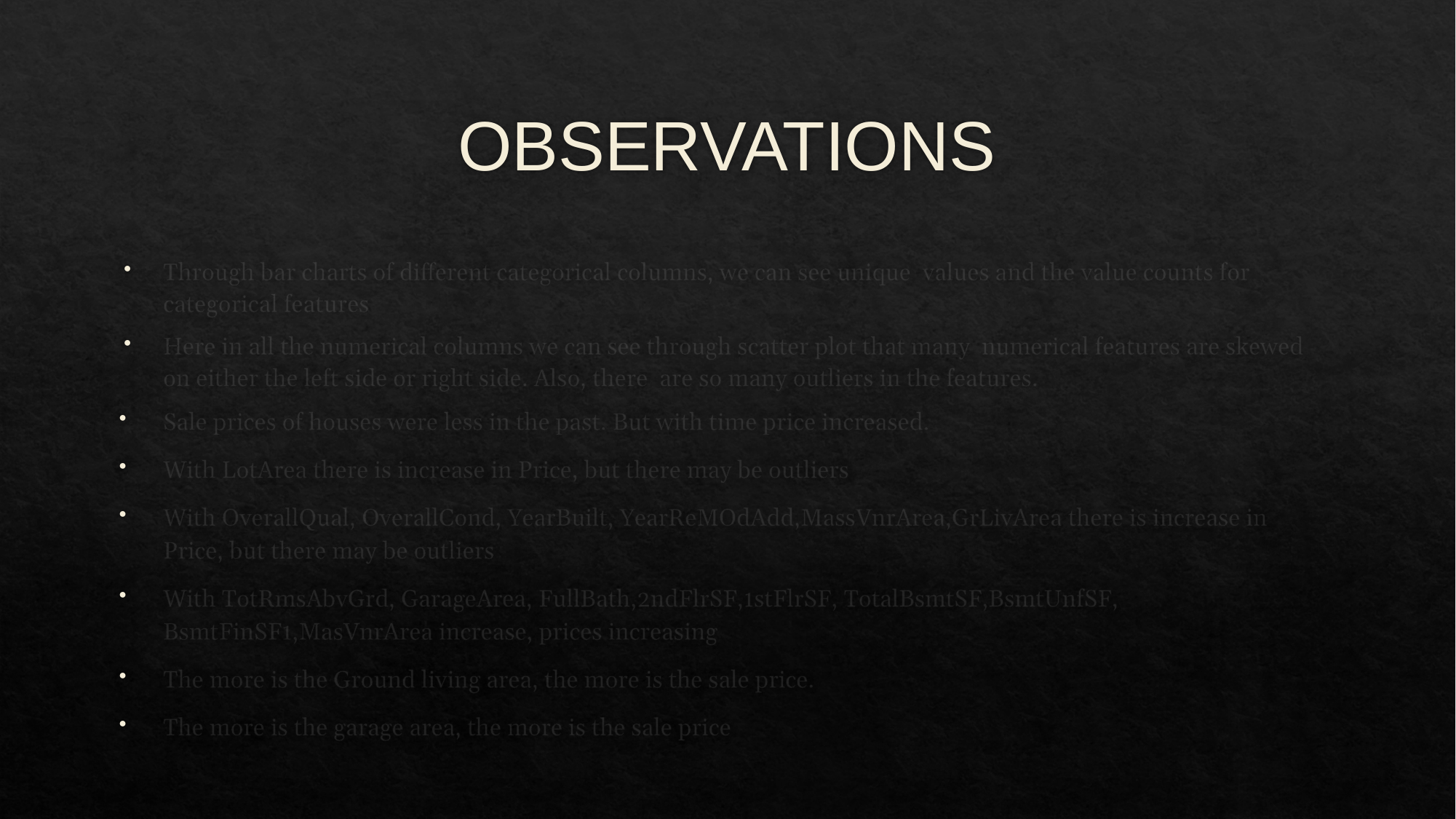

# OBSERVATIONS
Through bar charts of different categorical columns, we can see unique  values and the value counts for categorical features
Here in all the numerical columns we can see through scatter plot that many  numerical features are skewed on either the left side or right side. Also, there  are so many outliers in the features.
Sale prices of houses were less in the past. But with time price increased.
With LotArea there is increase in Price, but there may be outliers
With OverallQual, OverallCond, YearBuilt, YearReMOdAdd,MassVnrArea,GrLivArea there is increase in Price, but there may be outliers
With TotRmsAbvGrd, GarageArea, FullBath,2ndFlrSF,1stFlrSF, TotalBsmtSF,BsmtUnfSF, BsmtFinSF1,MasVnrArea increase, prices increasing
The more is the Ground living area, the more is the sale price.
The more is the garage area, the more is the sale price